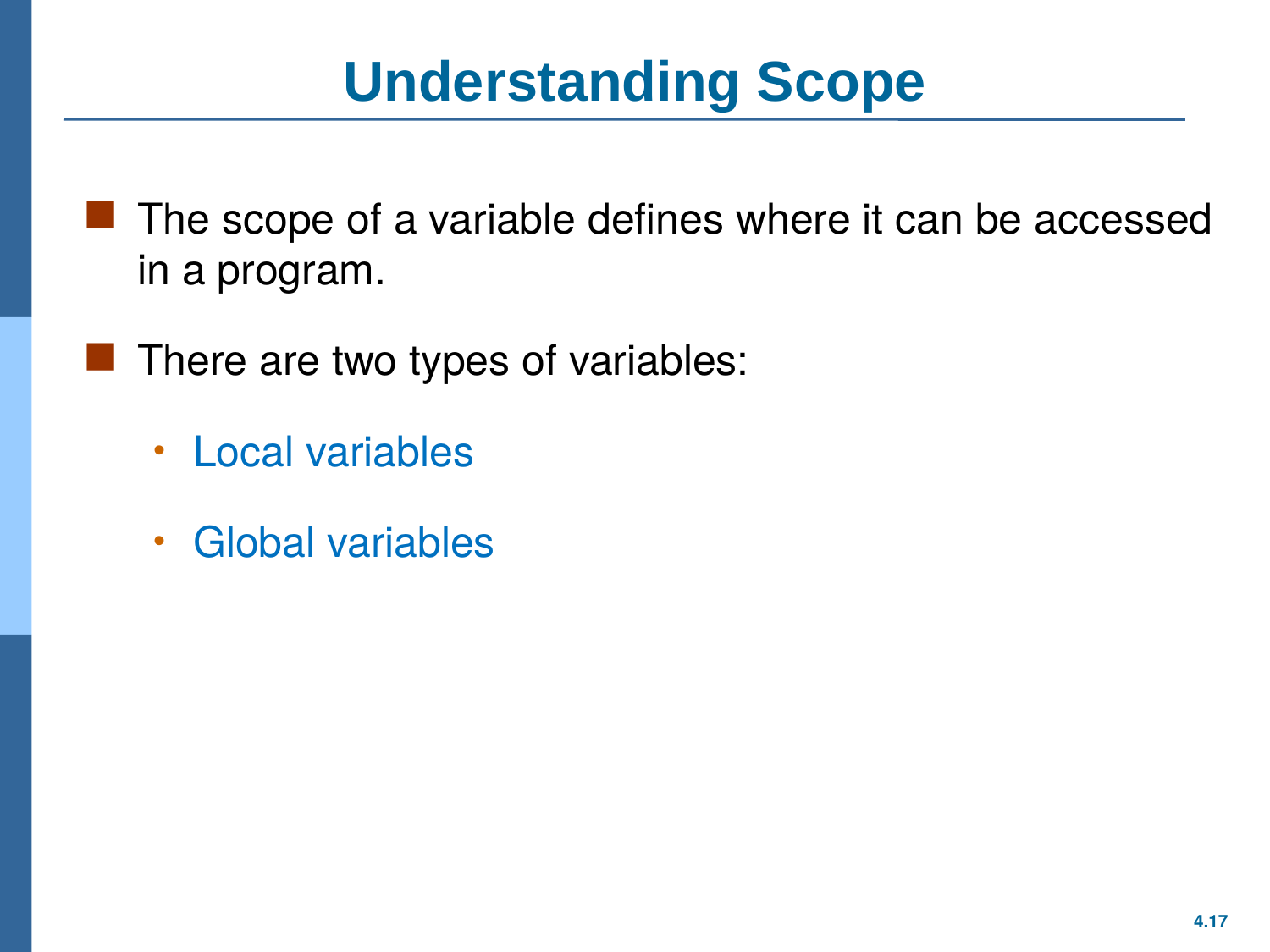

# Understanding Scope
The scope of a variable defines where it can be accessed in a program.
There are two types of variables:
Local variables
Global variables